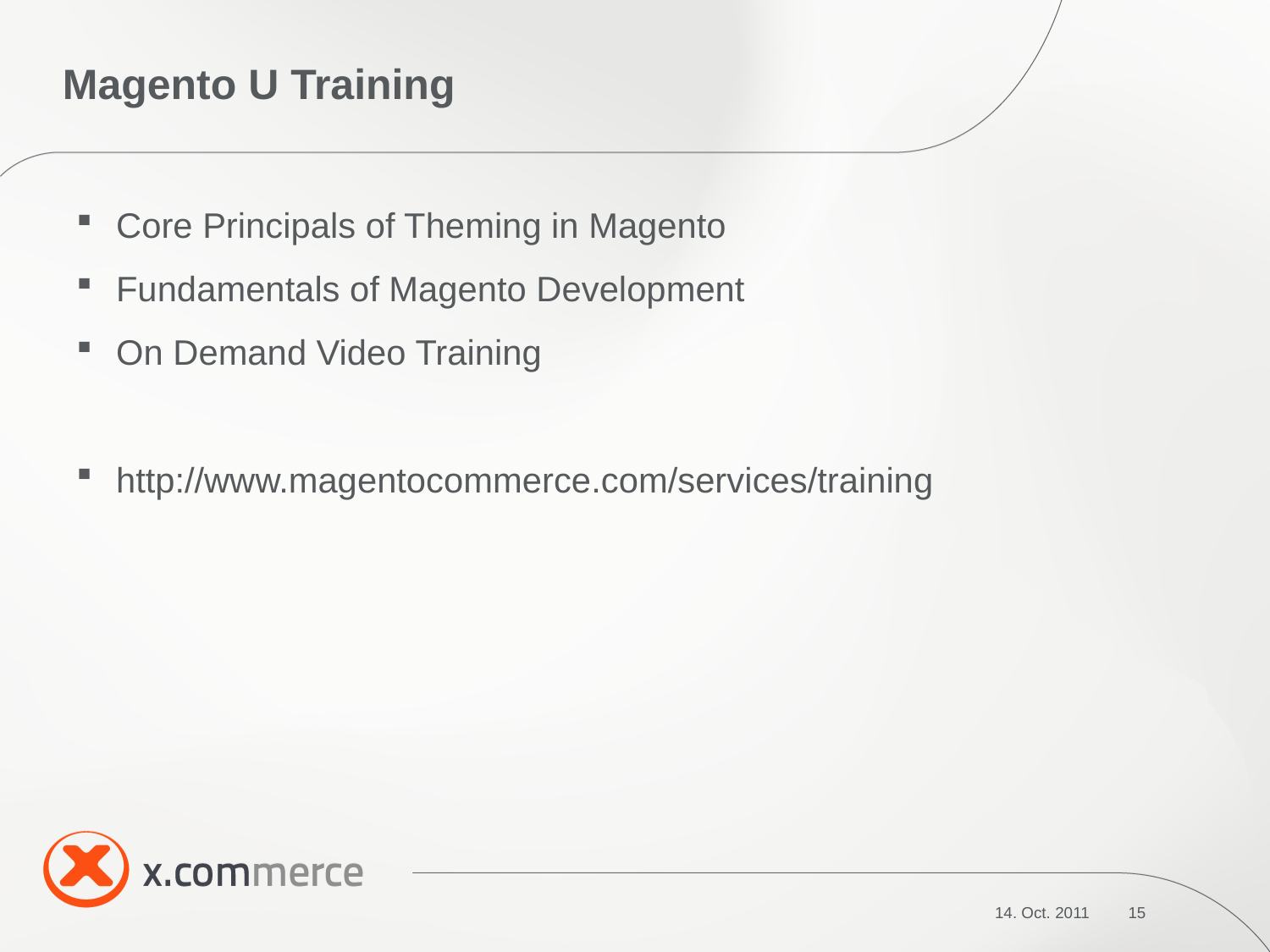

# Magento U Training
Core Principals of Theming in Magento
Fundamentals of Magento Development
On Demand Video Training

http://www.magentocommerce.com/services/training

14. Oct. 2011
15